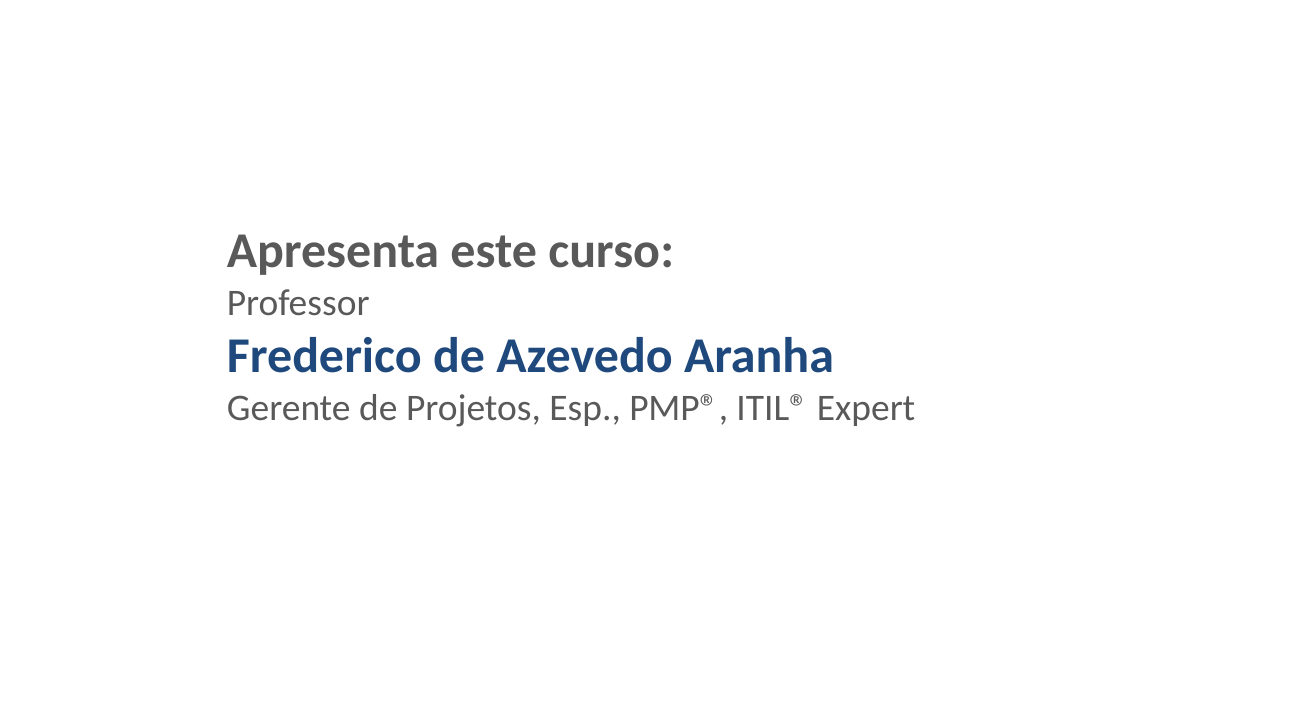

Apresenta este curso:
Professor
Frederico de Azevedo Aranha
Gerente de Projetos, Esp., PMP®, ITIL® Expert
EXEMLO